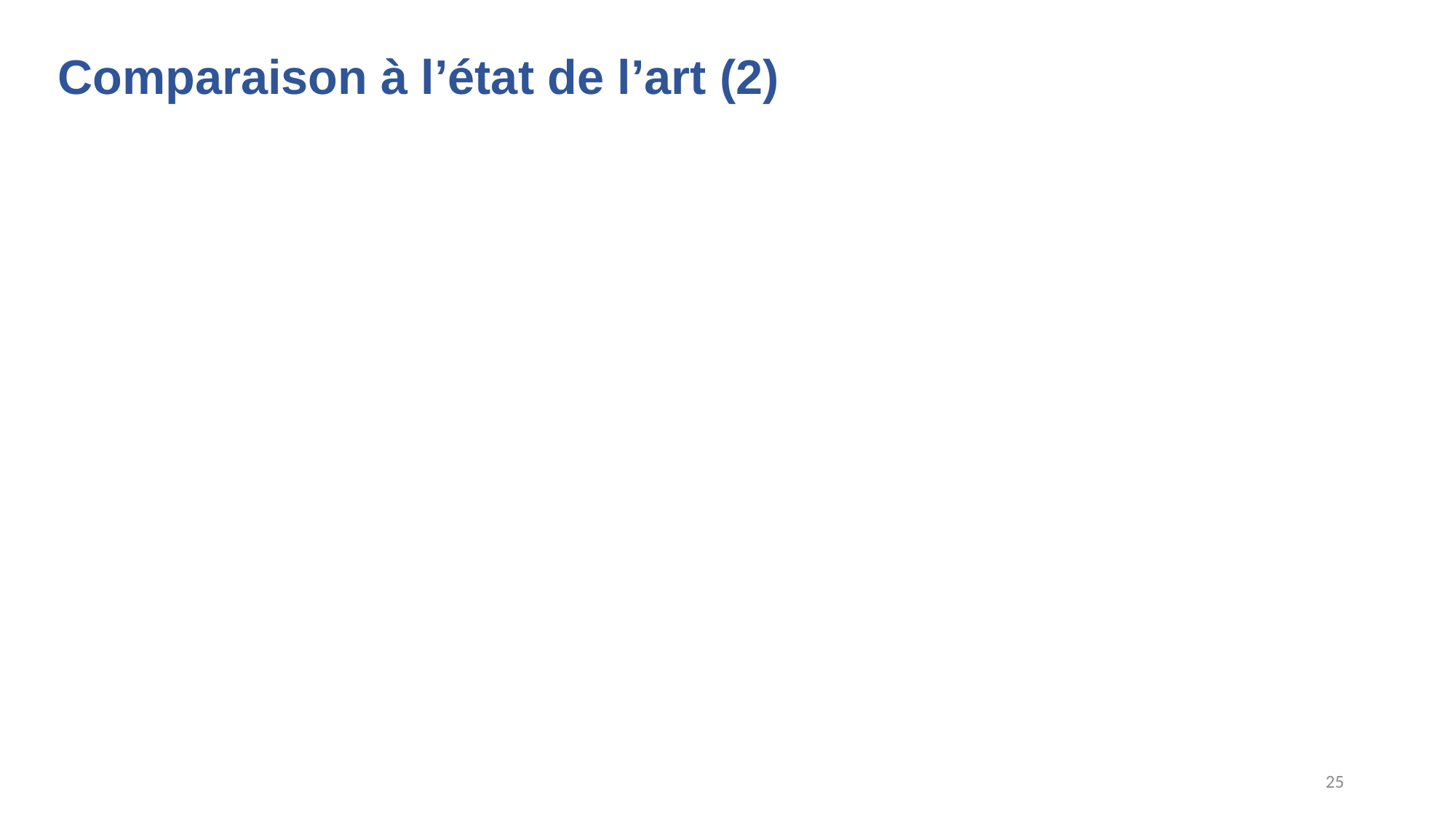

Comparaison à l’état de l’art (2)
25